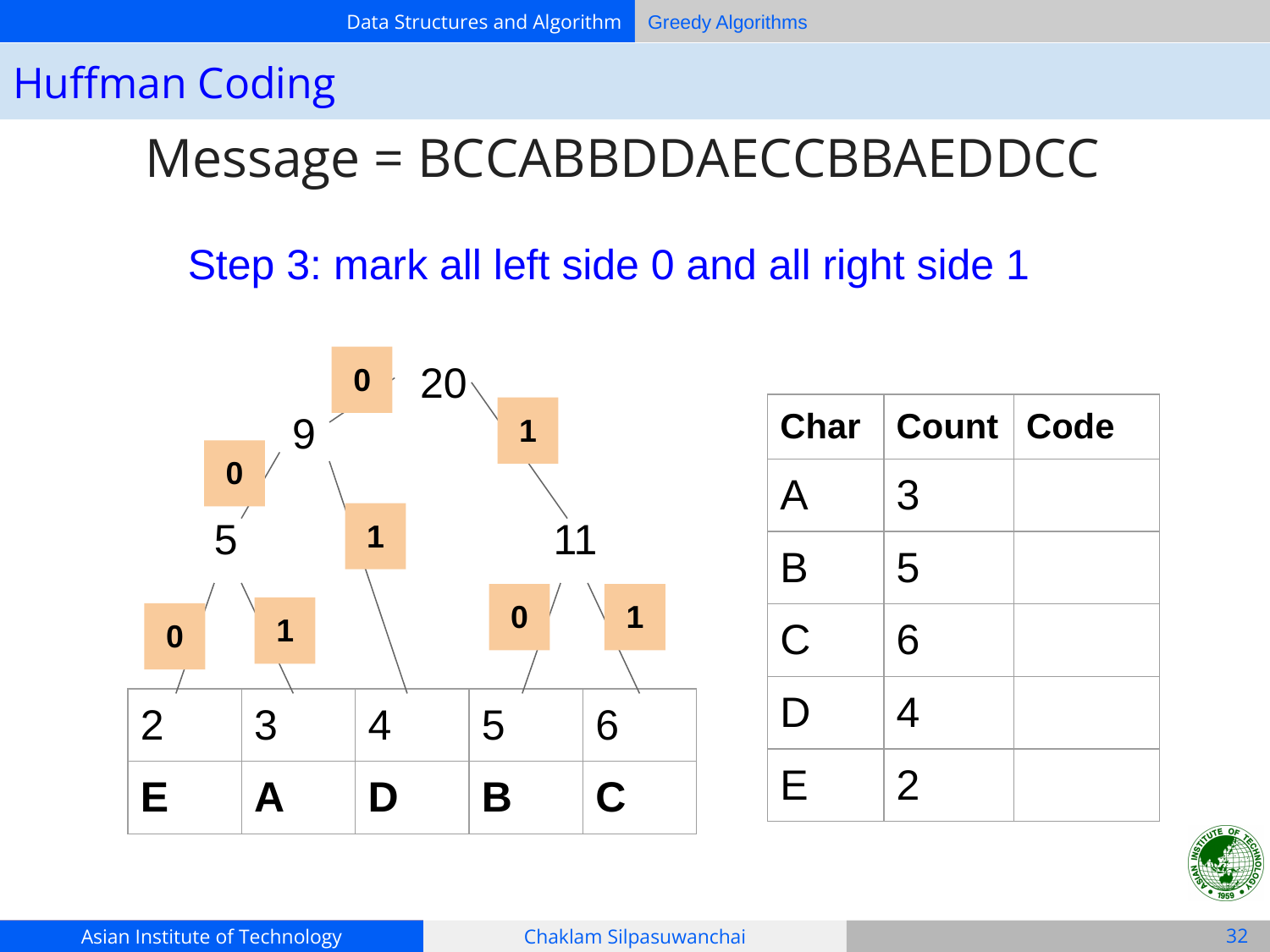

Huffman Coding
Message = BCCABBDDAECCBBAEDDCC

Step 3: mark all left side 0 and all right side 1
20
0
9
| Char | Count | Code |
| --- | --- | --- |
| A | 3 |  |
| B | 5 |  |
| C | 6 |  |
| D | 4 |  |
| E | 2 |  |
1
0
5
11
1
0
1
1
0
| 2 | 3 | 4 | 5 | 6 |
| --- | --- | --- | --- | --- |
| E | A | D | B | C |
32